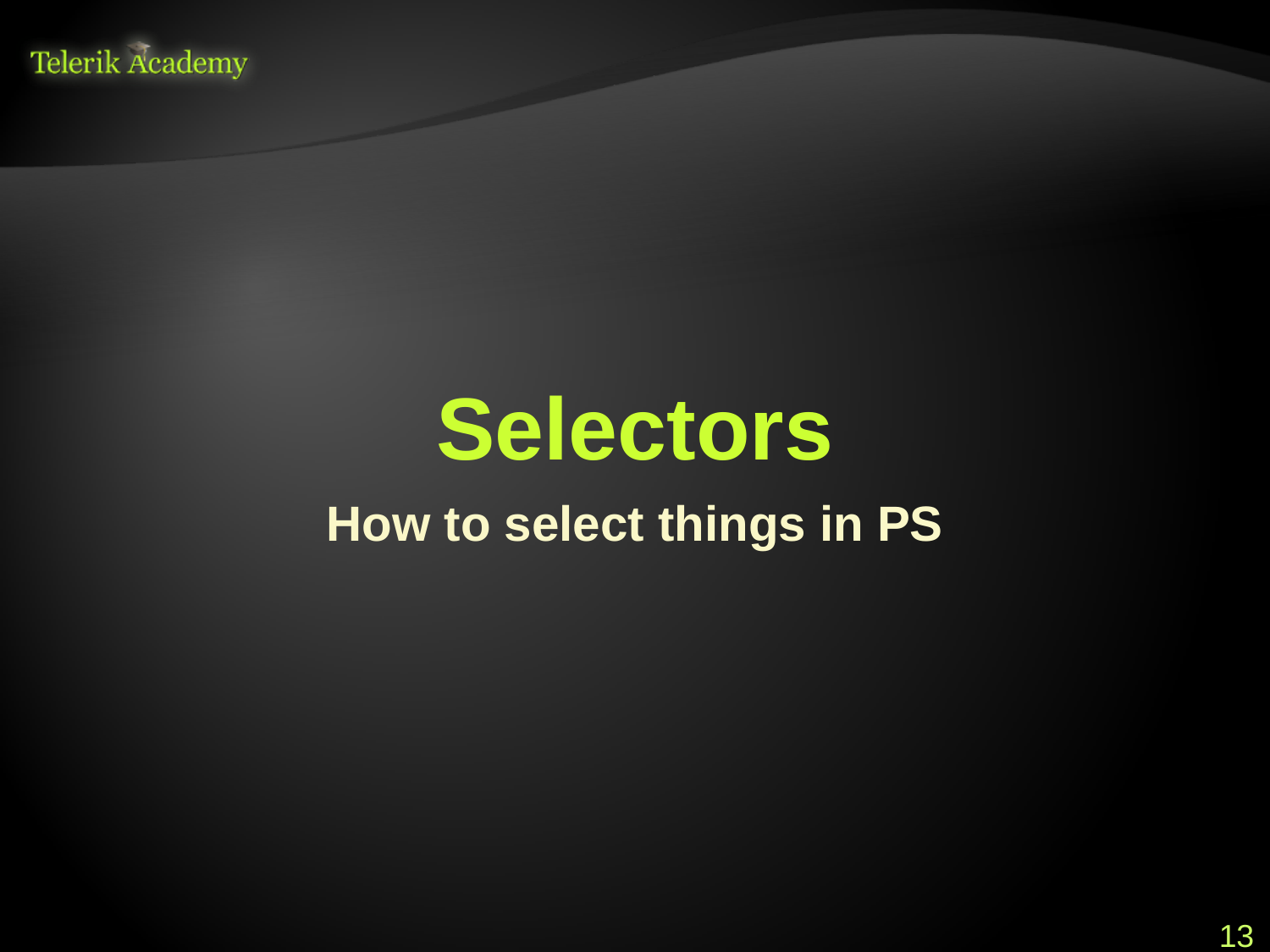

# Selectors
How to select things in PS
13